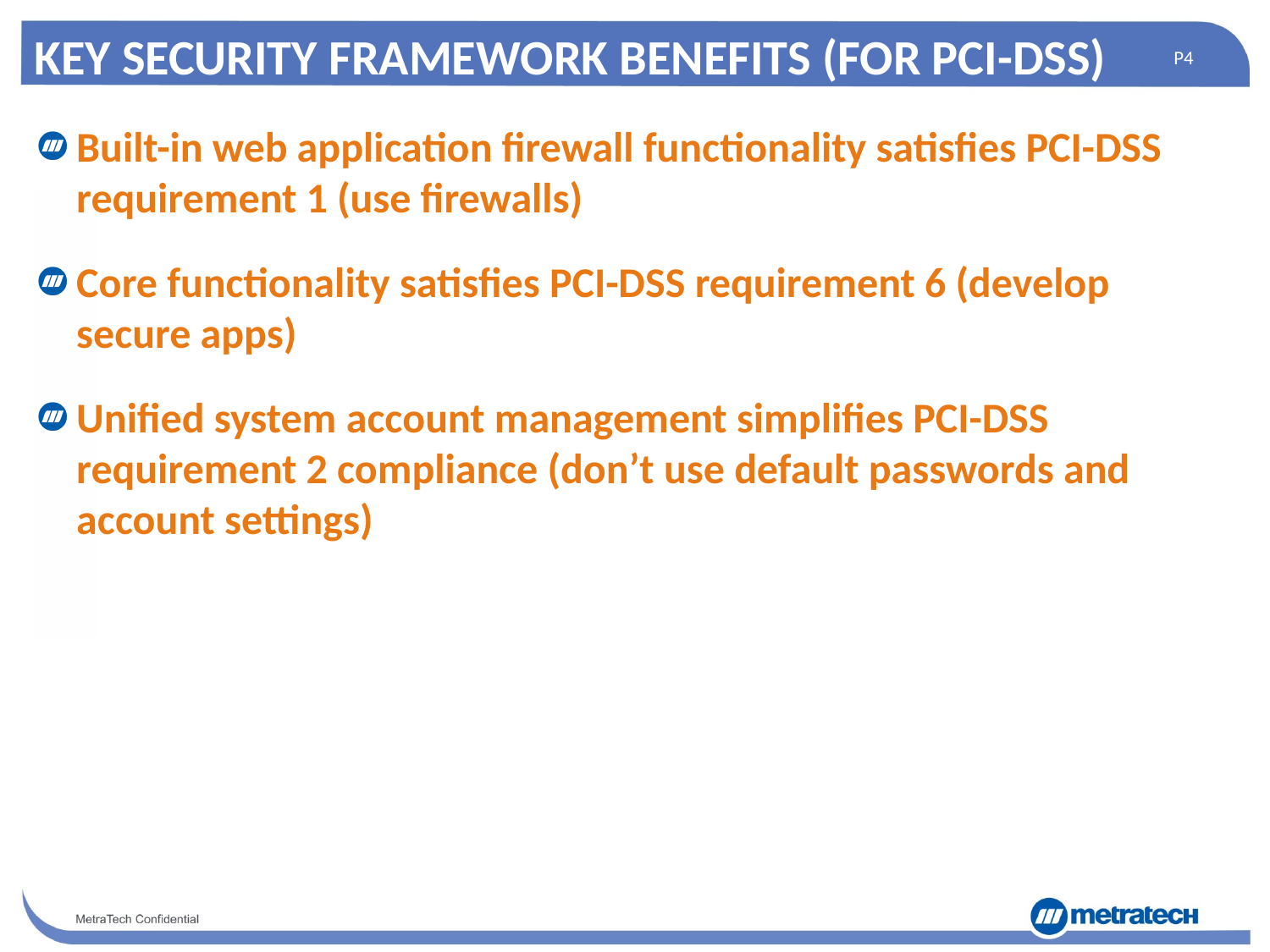

# KEY SECURITY FRAMEWORK BENEFITS (FOR PCI-DSS)
Built-in web application firewall functionality satisfies PCI-DSS requirement 1 (use firewalls)
Core functionality satisfies PCI-DSS requirement 6 (develop secure apps)
Unified system account management simplifies PCI-DSS requirement 2 compliance (don’t use default passwords and account settings)